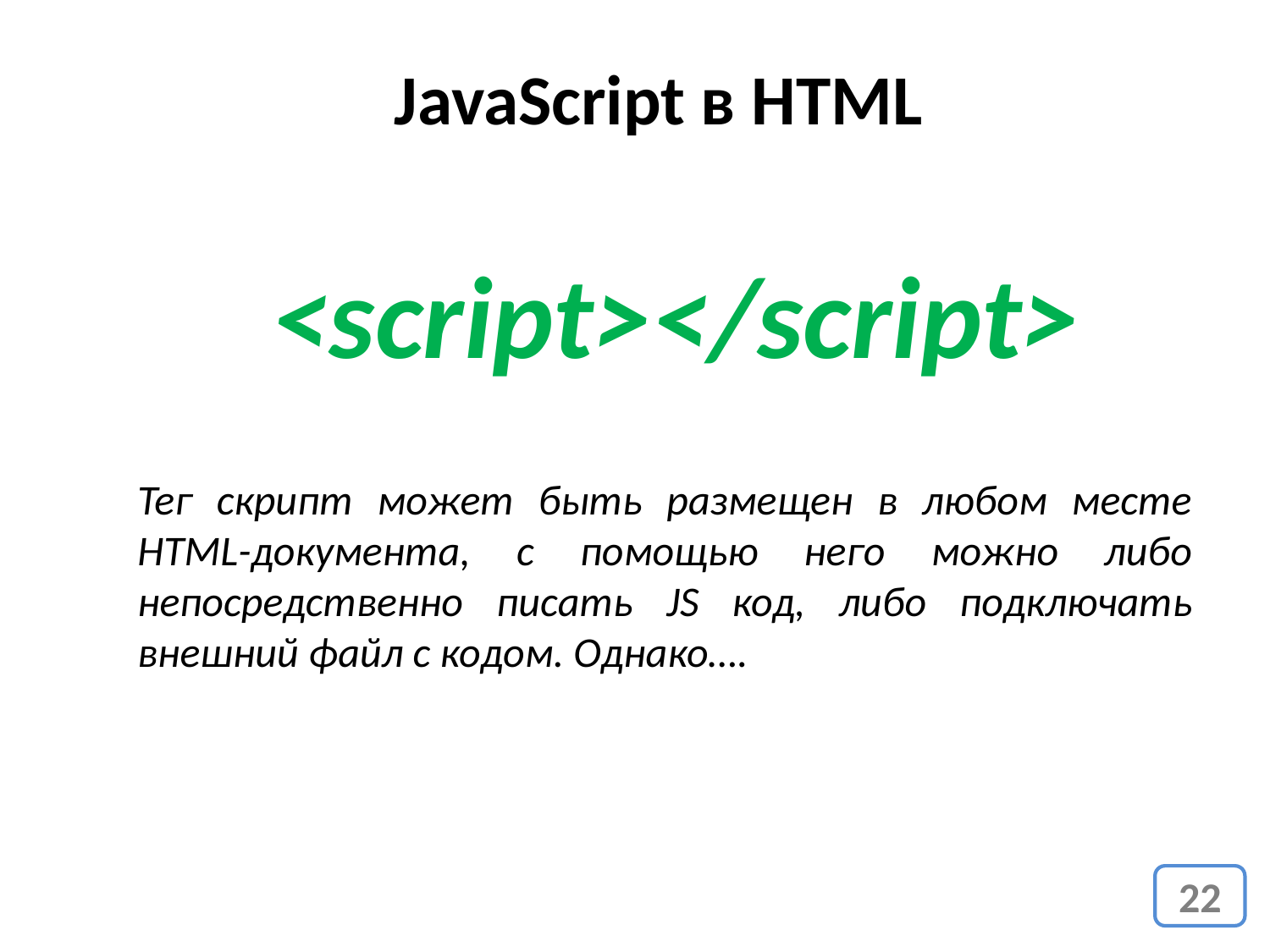

JavaScript в HTML
<script></script>
Тег скрипт может быть размещен в любом месте HTML-документа, с помощью него можно либо непосредственно писать JS код, либо подключать внешний файл с кодом. Однако….
22